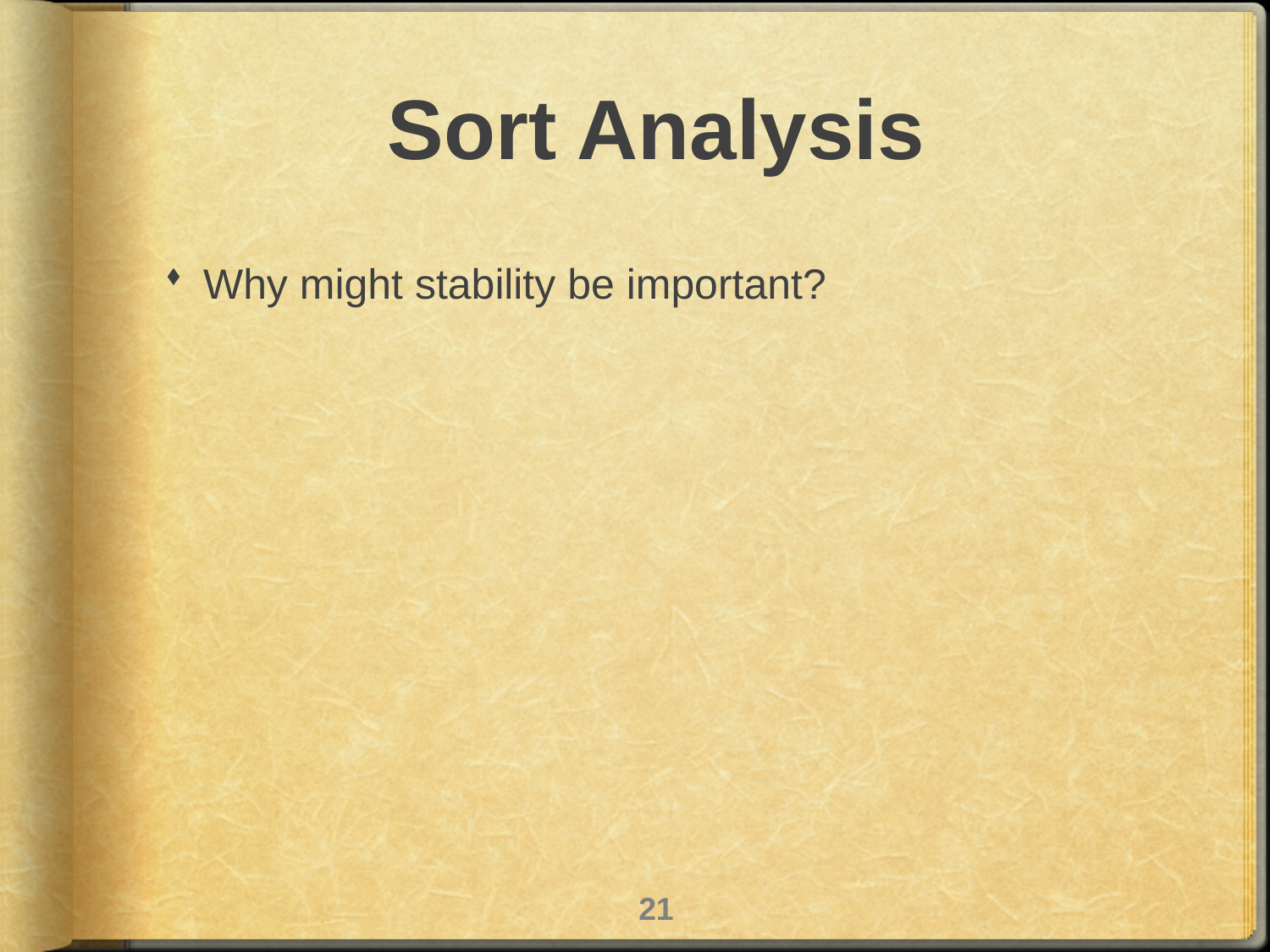

# Sort Analysis
Why might stability be important?
21